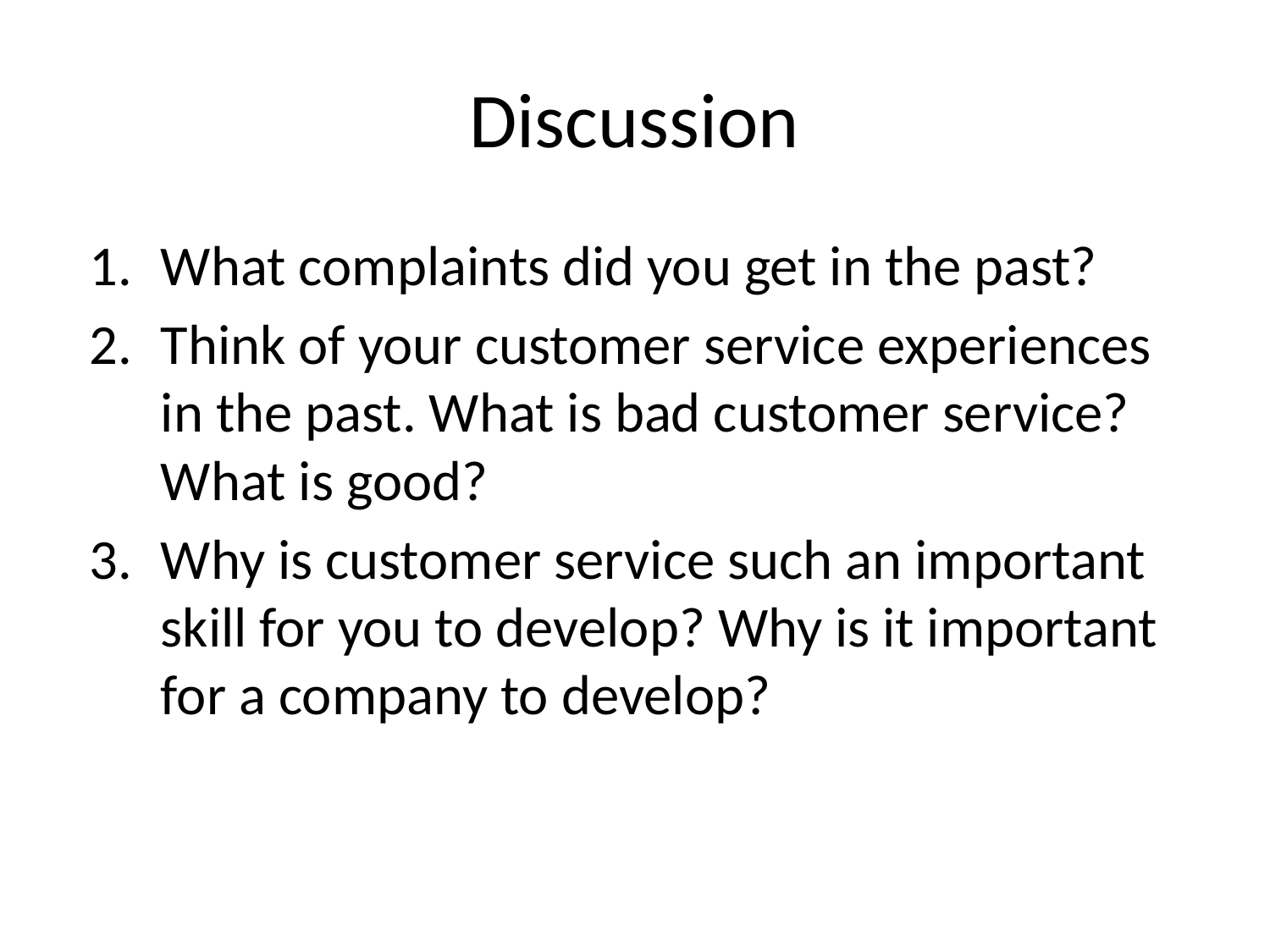

# Discussion
What complaints did you get in the past?
Think of your customer service experiences in the past. What is bad customer service? What is good?
Why is customer service such an important skill for you to develop? Why is it important for a company to develop?